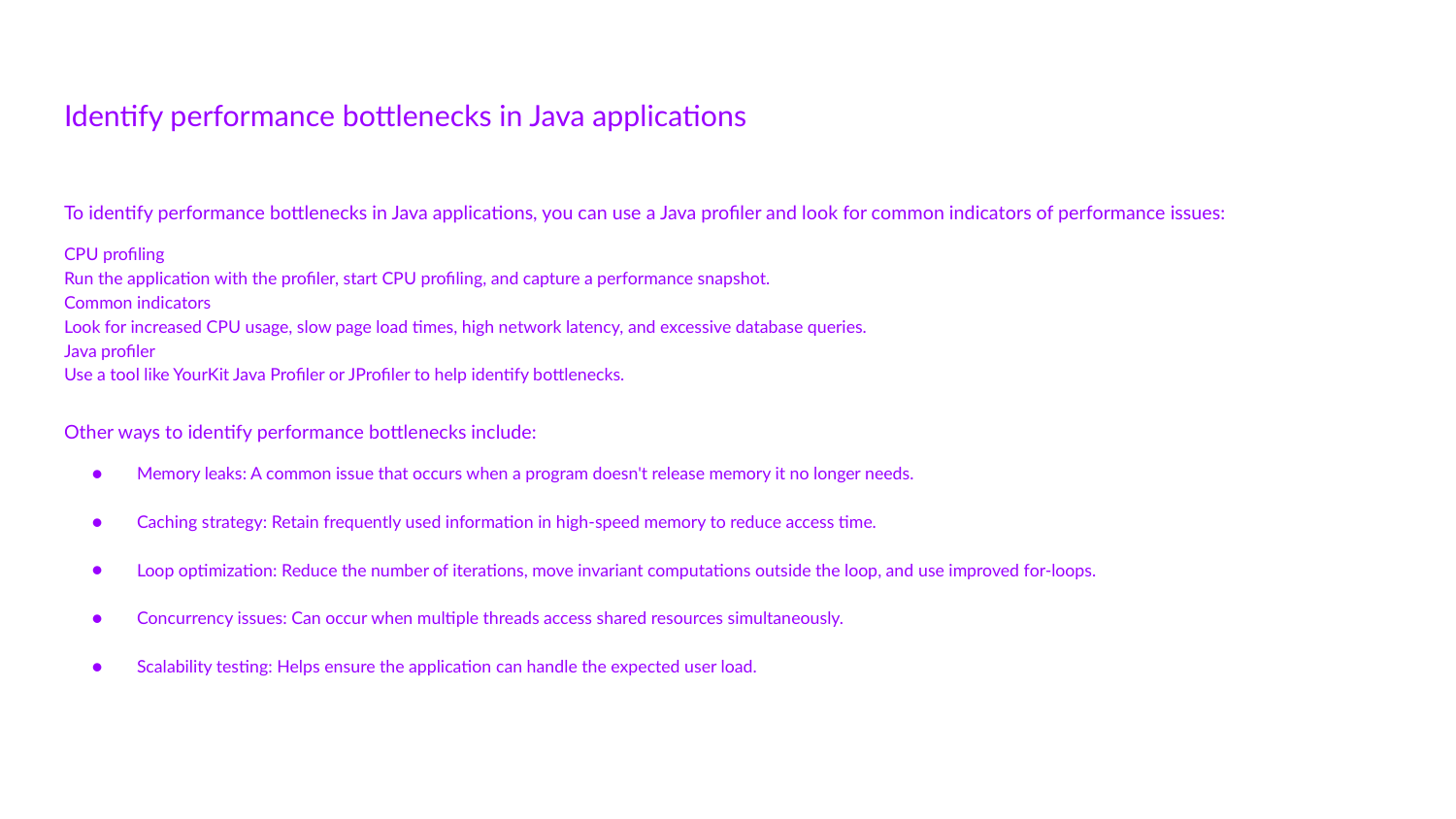

# Identify performance bottlenecks in Java applications
To identify performance bottlenecks in Java applications, you can use a Java profiler and look for common indicators of performance issues:
CPU profiling
Run the application with the profiler, start CPU profiling, and capture a performance snapshot.
Common indicators
Look for increased CPU usage, slow page load times, high network latency, and excessive database queries.
Java profiler
Use a tool like YourKit Java Profiler or JProfiler to help identify bottlenecks.
Other ways to identify performance bottlenecks include:
Memory leaks: A common issue that occurs when a program doesn't release memory it no longer needs.

Caching strategy: Retain frequently used information in high-speed memory to reduce access time.

Loop optimization: Reduce the number of iterations, move invariant computations outside the loop, and use improved for-loops.

Concurrency issues: Can occur when multiple threads access shared resources simultaneously.

Scalability testing: Helps ensure the application can handle the expected user load.